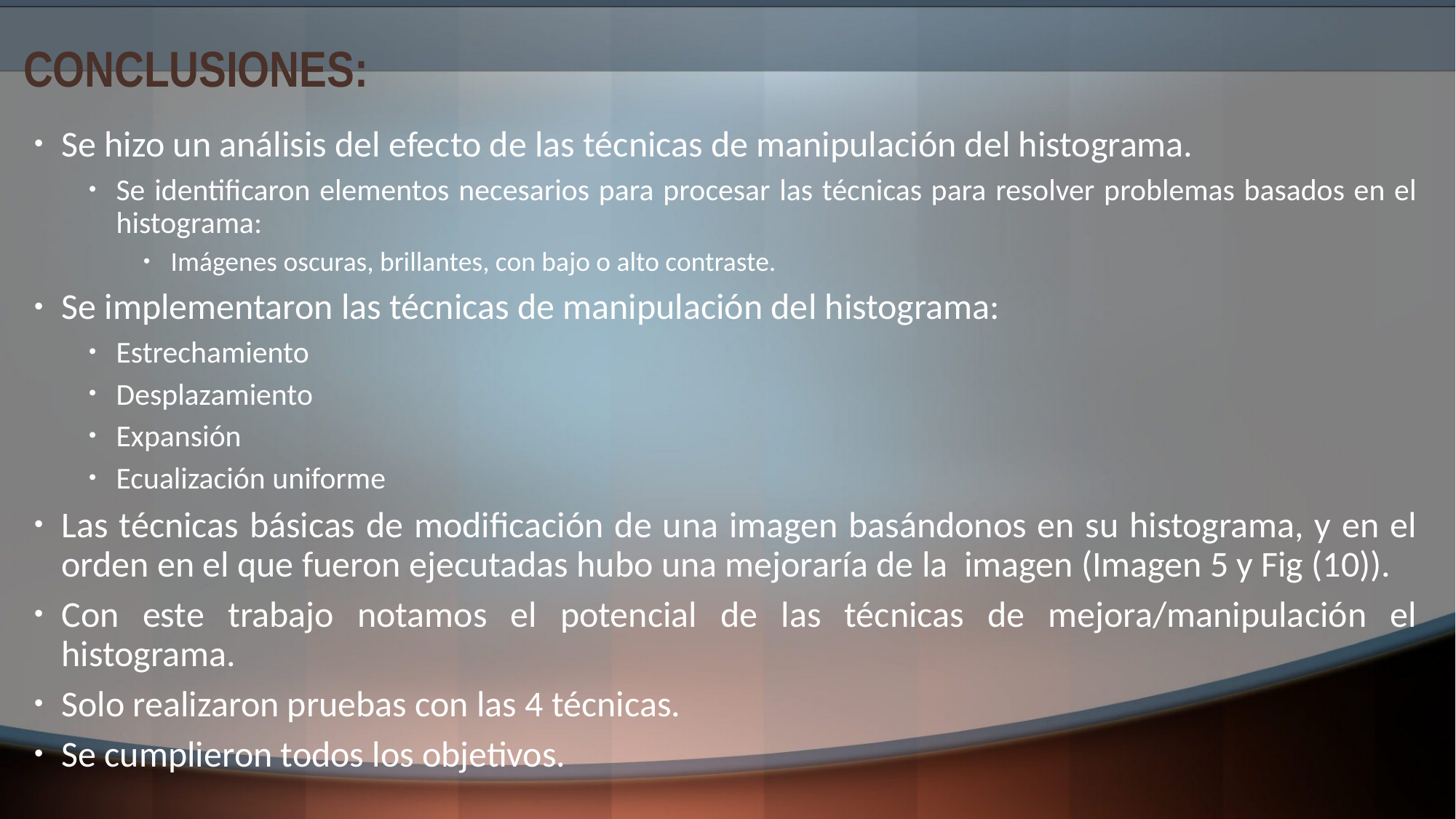

# CONCLUSIONES:
Se hizo un análisis del efecto de las técnicas de manipulación del histograma.
Se identificaron elementos necesarios para procesar las técnicas para resolver problemas basados en el histograma:
Imágenes oscuras, brillantes, con bajo o alto contraste.
Se implementaron las técnicas de manipulación del histograma:
Estrechamiento
Desplazamiento
Expansión
Ecualización uniforme
Las técnicas básicas de modificación de una imagen basándonos en su histograma, y en el orden en el que fueron ejecutadas hubo una mejoraría de la  imagen (Imagen 5 y Fig (10)).
Con este trabajo notamos el potencial de las técnicas de mejora/manipulación el histograma.
Solo realizaron pruebas con las 4 técnicas.
Se cumplieron todos los objetivos.